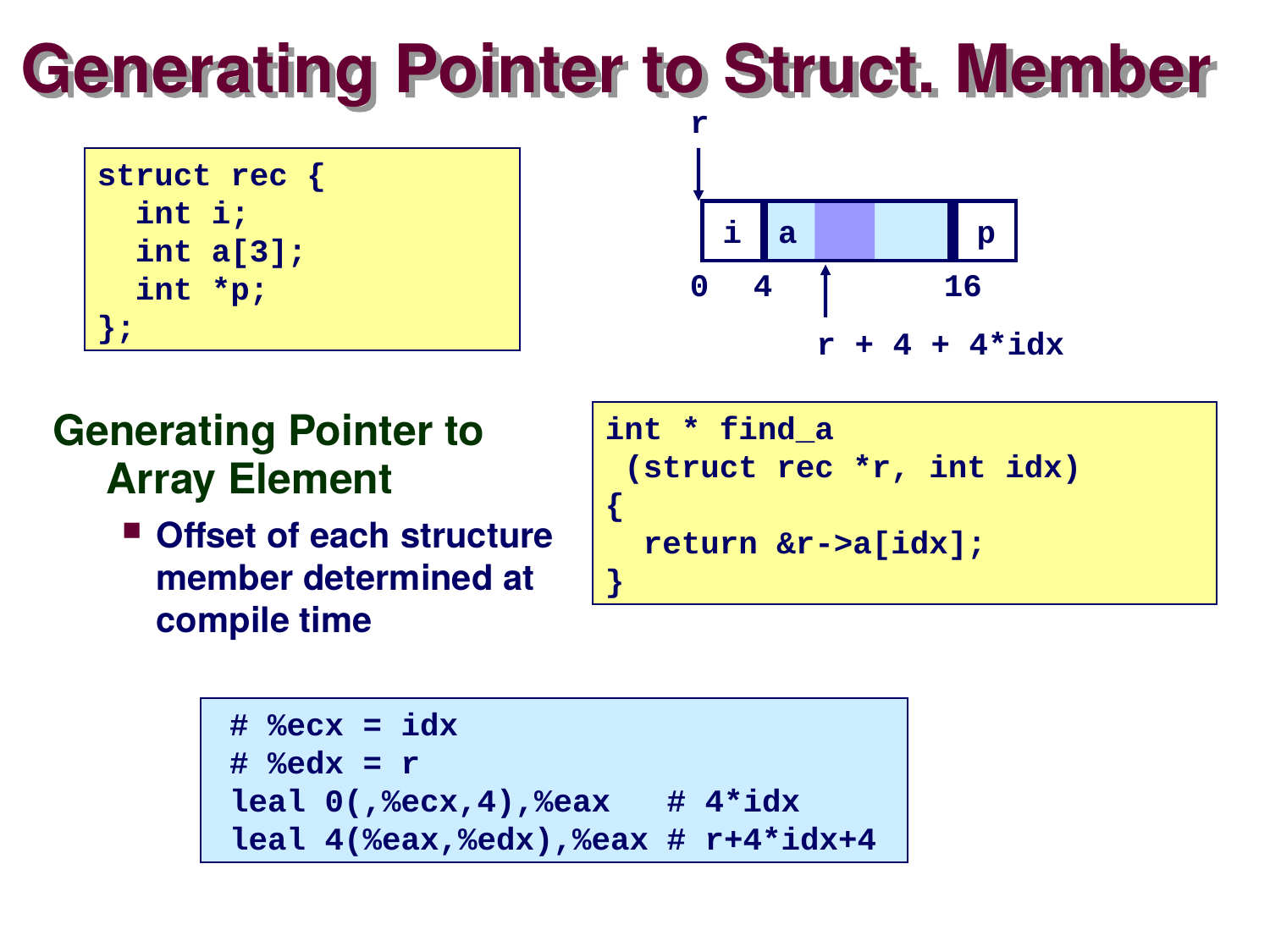

# Generating Pointer to Struct. Member
r
struct rec {
  int i;
  int a[3];
  int *p;
};

i

a

p
0
4
16

r + 4 + 4*idx
Generating Pointer to Array Element
Offset of each structure member determined at compile time

int * find_a
 (struct rec *r, int idx)
{
  return &r->a[idx];
}
	# %ecx = idx
	# %edx = r
	leal 0(,%ecx,4),%eax	# 4*idx
	leal 4(%eax,%edx),%eax	# r+4*idx+4